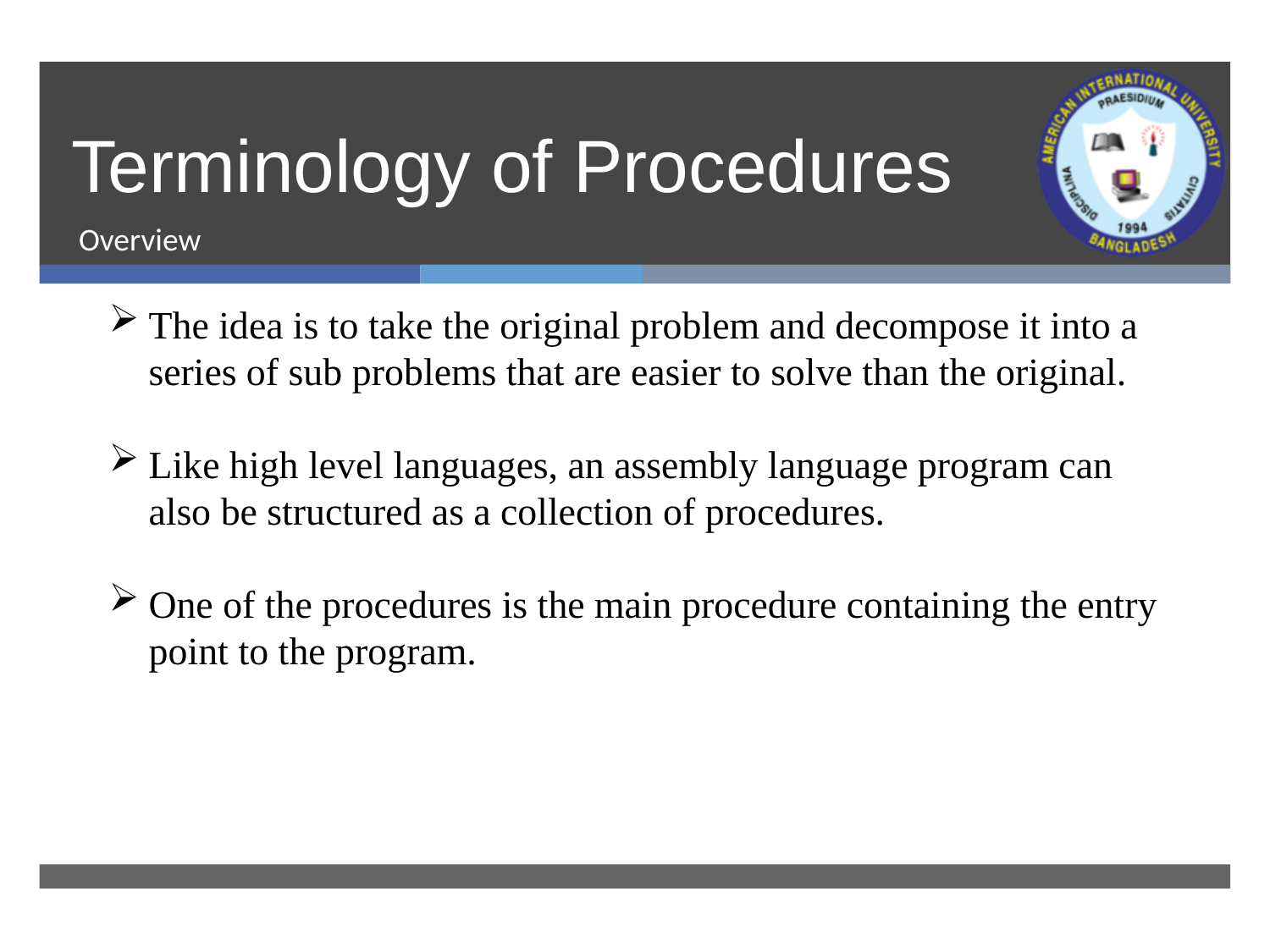

# Terminology of Procedures
Overview
The idea is to take the original problem and decompose it into a series of sub problems that are easier to solve than the original.

Like high level languages, an assembly language program can also be structured as a collection of procedures.

One of the procedures is the main procedure containing the entry point to the program.